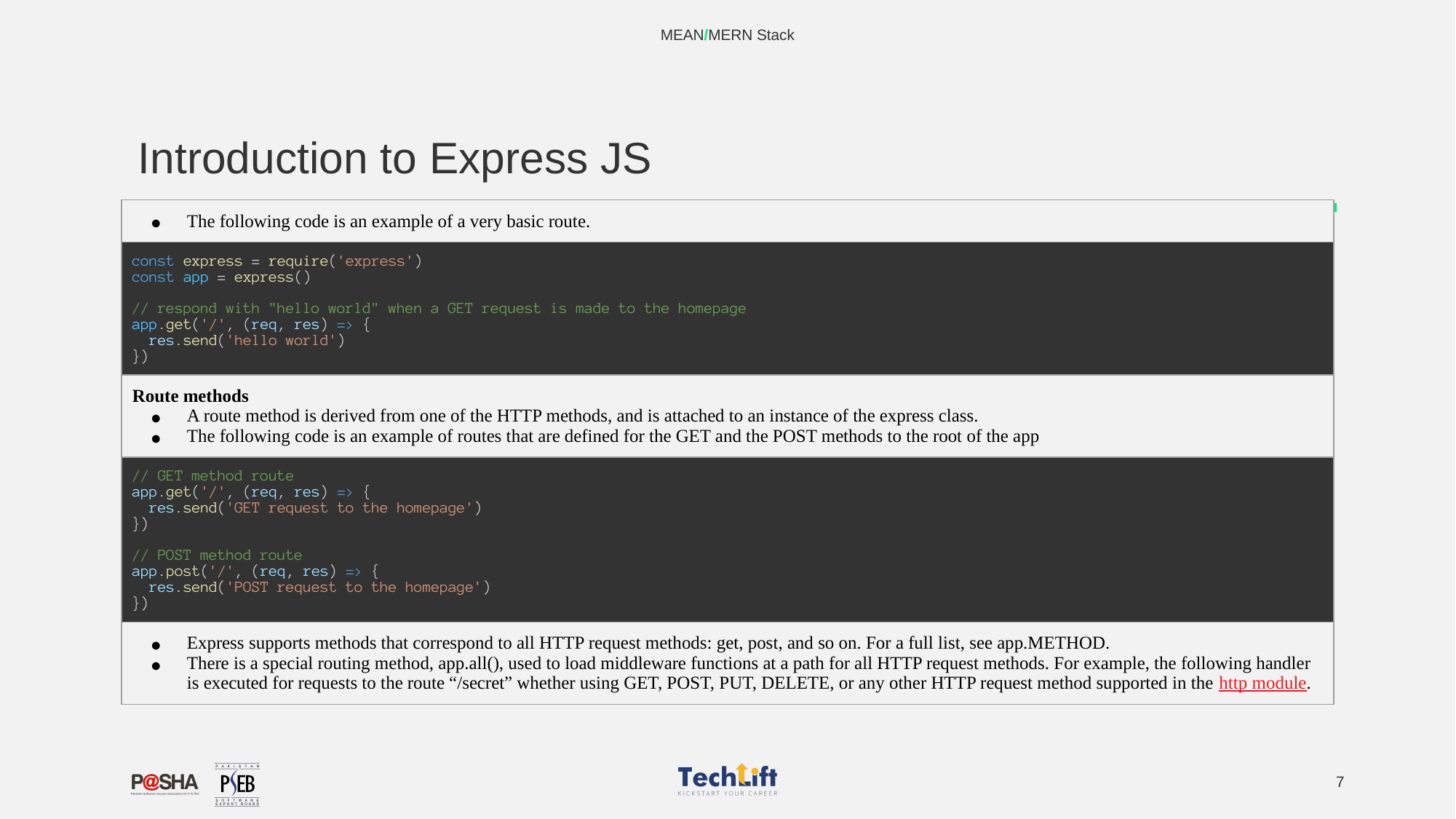

MEAN/MERN Stack
# Introduction to Express JS
| The following code is an example of a very basic route. |
| --- |
| const express = require('express') const app = express() // respond with "hello world" when a GET request is made to the homepage app.get('/', (req, res) => {   res.send('hello world') }) |
| Route methods A route method is derived from one of the HTTP methods, and is attached to an instance of the express class. The following code is an example of routes that are defined for the GET and the POST methods to the root of the app |
| // GET method route app.get('/', (req, res) => {   res.send('GET request to the homepage') }) // POST method route app.post('/', (req, res) => {   res.send('POST request to the homepage') }) |
| Express supports methods that correspond to all HTTP request methods: get, post, and so on. For a full list, see app.METHOD. There is a special routing method, app.all(), used to load middleware functions at a path for all HTTP request methods. For example, the following handler is executed for requests to the route “/secret” whether using GET, POST, PUT, DELETE, or any other HTTP request method supported in the http module. |
7